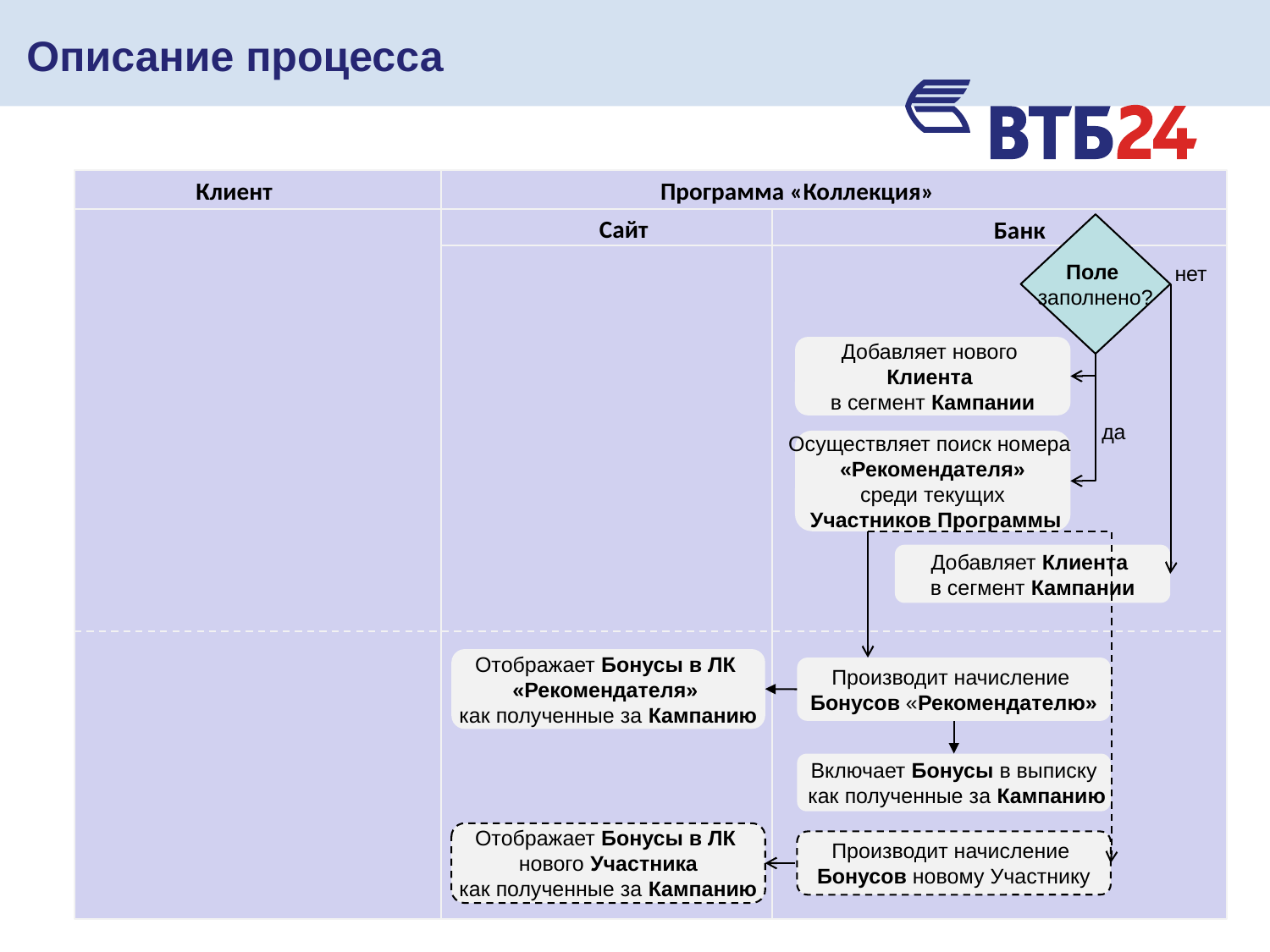

Описание процесса
Клиент
Программа «Коллекция»
Сайт
Банк
Поле
заполнено?
нет
Добавляет нового
Клиента
в сегмент Кампании
да
Осуществляет поиск номера
«Рекомендателя»
среди текущих
 Участников Программы
Добавляет Клиента
в сегмент Кампании
Отображает Бонусы в ЛК
«Рекомендателя»
как полученные за Кампанию
Производит начисление
Бонусов «Рекомендателю»
Включает Бонусы в выписку
 как полученные за Кампанию
Отображает Бонусы в ЛК
нового Участника
как полученные за Кампанию
Производит начисление
Бонусов новому Участнику